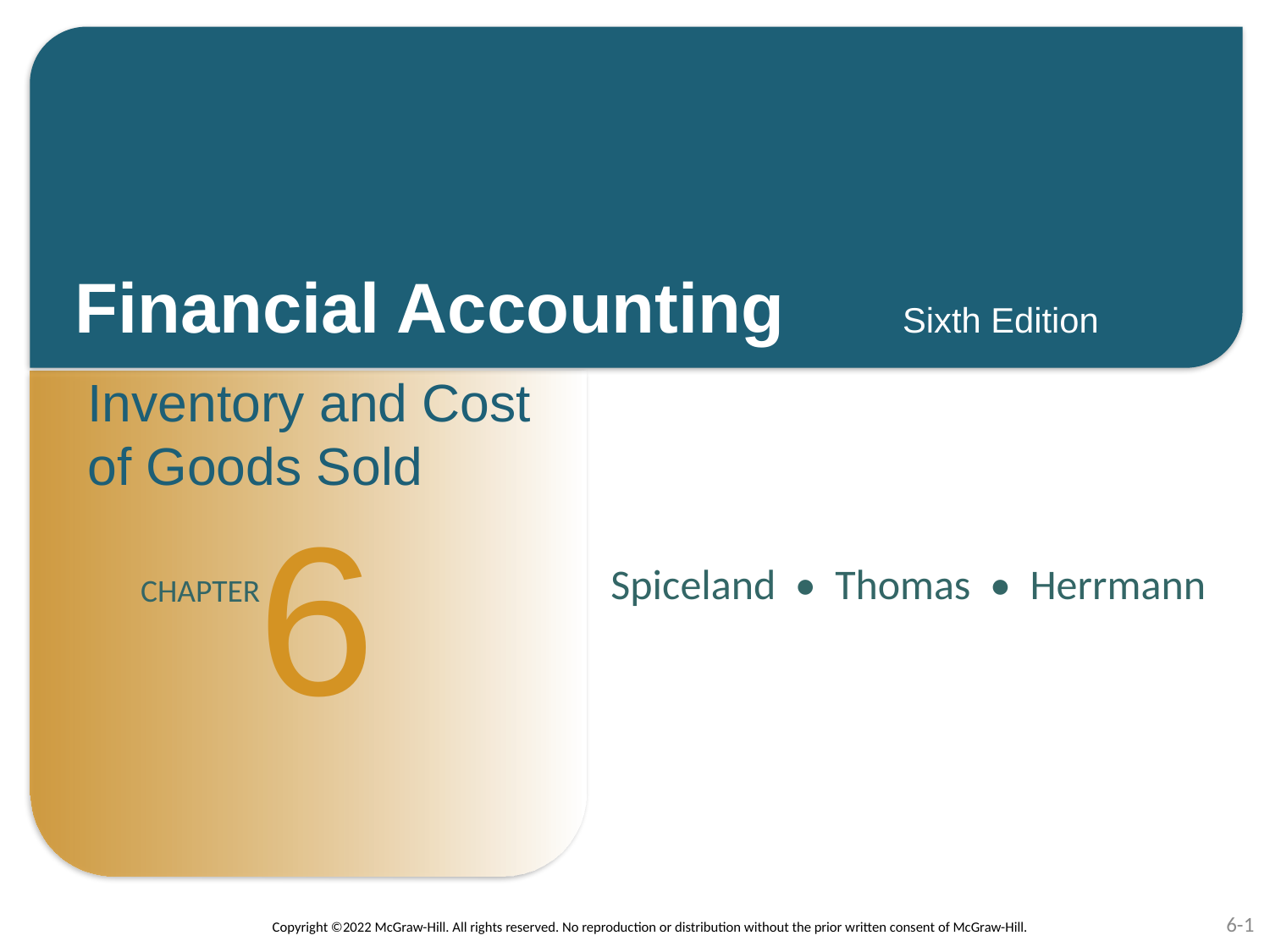

# Inventory and Cost of Goods Sold
6
Copyright ©2022 McGraw-Hill. All rights reserved. No reproduction or distribution without the prior written consent of McGraw-Hill.